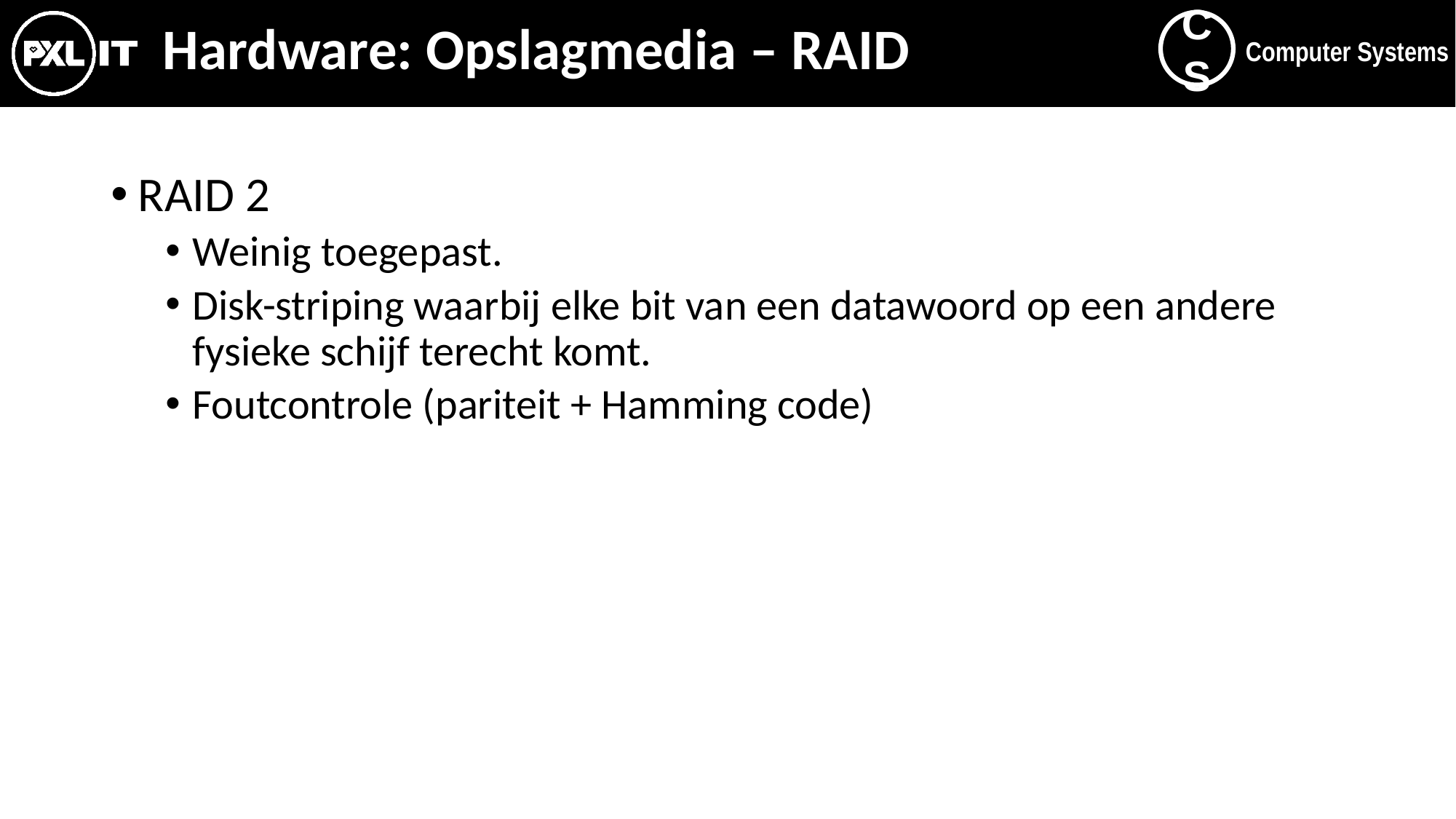

# Hardware: Opslagmedia – RAID
RAID 2
Weinig toegepast.
Disk-striping waarbij elke bit van een datawoord op een andere fysieke schijf terecht komt.
Foutcontrole (pariteit + Hamming code)